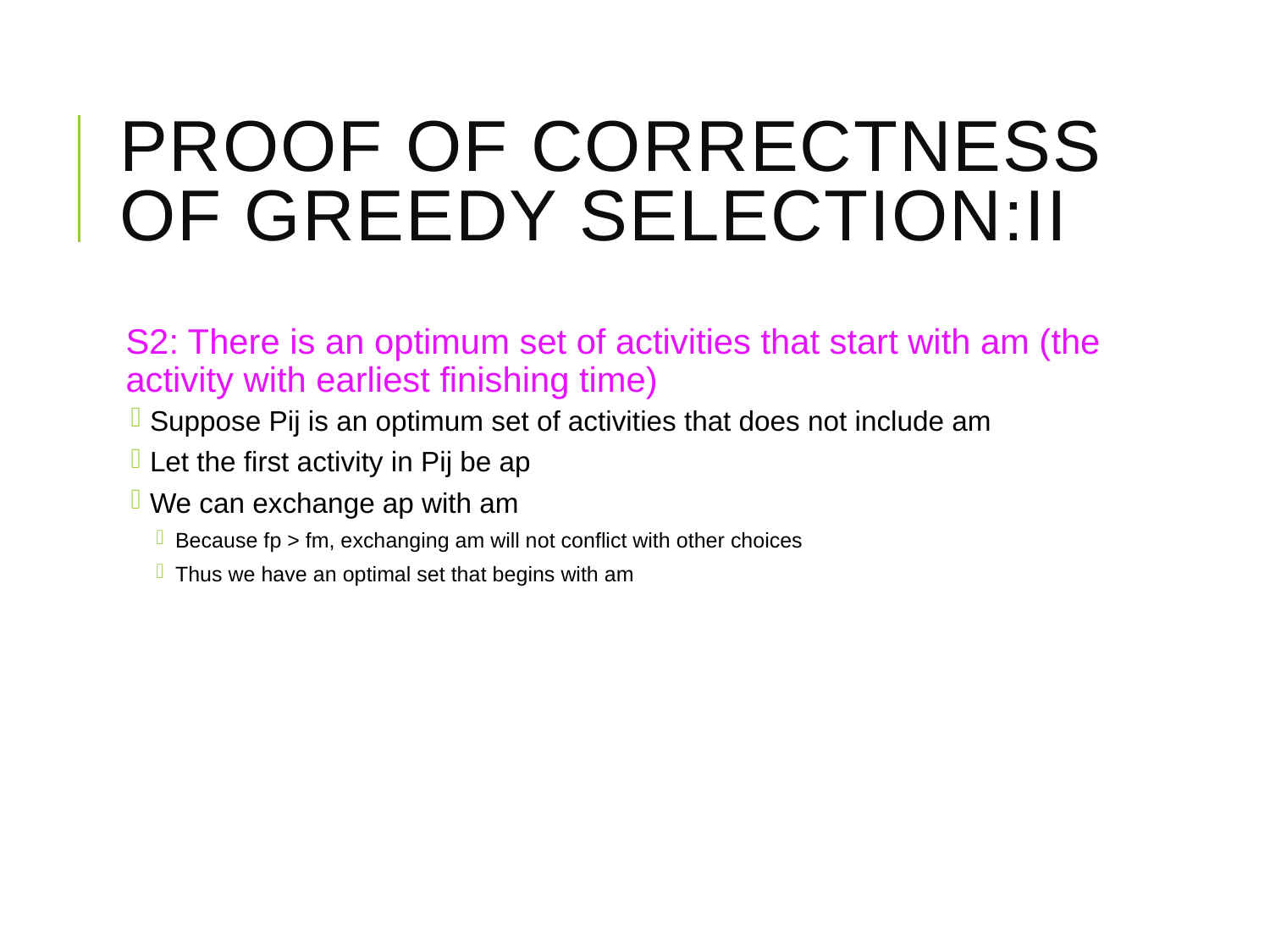

# Proof of Correctness of Greedy Selection:II
S2: There is an optimum set of activities that start with am (the activity with earliest finishing time)
Suppose Pij is an optimum set of activities that does not include am
Let the first activity in Pij be ap
We can exchange ap with am
Because fp > fm, exchanging am will not conflict with other choices
Thus we have an optimal set that begins with am